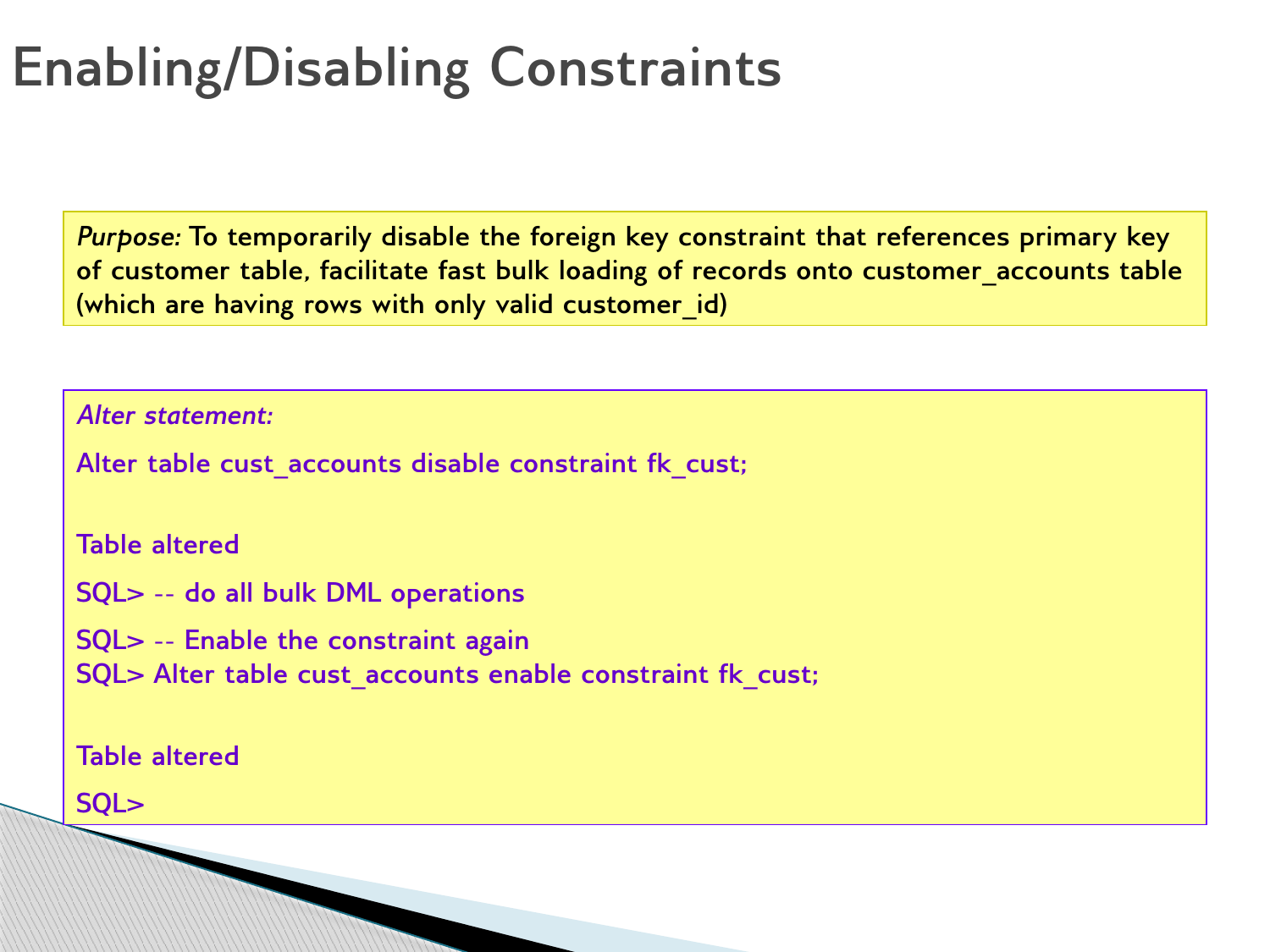

# Enabling/Disabling Constraints
Purpose: To temporarily disable the foreign key constraint that references primary key of customer table, facilitate fast bulk loading of records onto customer_accounts table (which are having rows with only valid customer_id)
Alter statement:
Alter table cust_accounts disable constraint fk_cust;
Table altered
SQL> -- do all bulk DML operations
SQL> -- Enable the constraint again
SQL> Alter table cust_accounts enable constraint fk_cust;
Table altered
SQL>